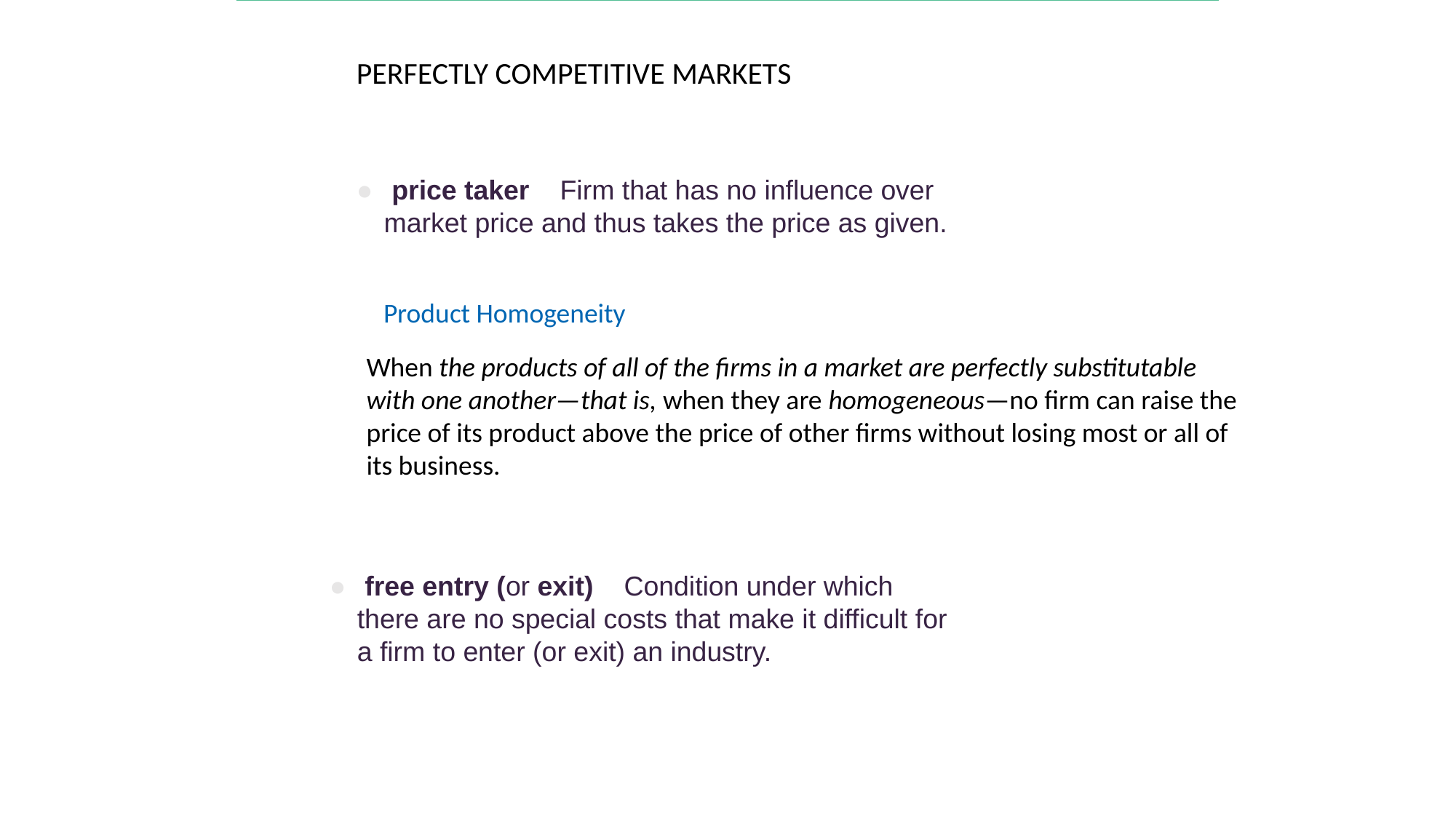

# PERFECTLY COMPETITIVE MARKETS
●	 price taker    Firm that has no influence over market price and thus takes the price as given.
Product Homogeneity
When the products of all of the firms in a market are perfectly substitutable with one another—that is, when they are homogeneous—no firm can raise the price of its product above the price of other firms without losing most or all of its business.
●	 free entry (or exit)    Condition under which there are no special costs that make it difficult for a firm to enter (or exit) an industry.